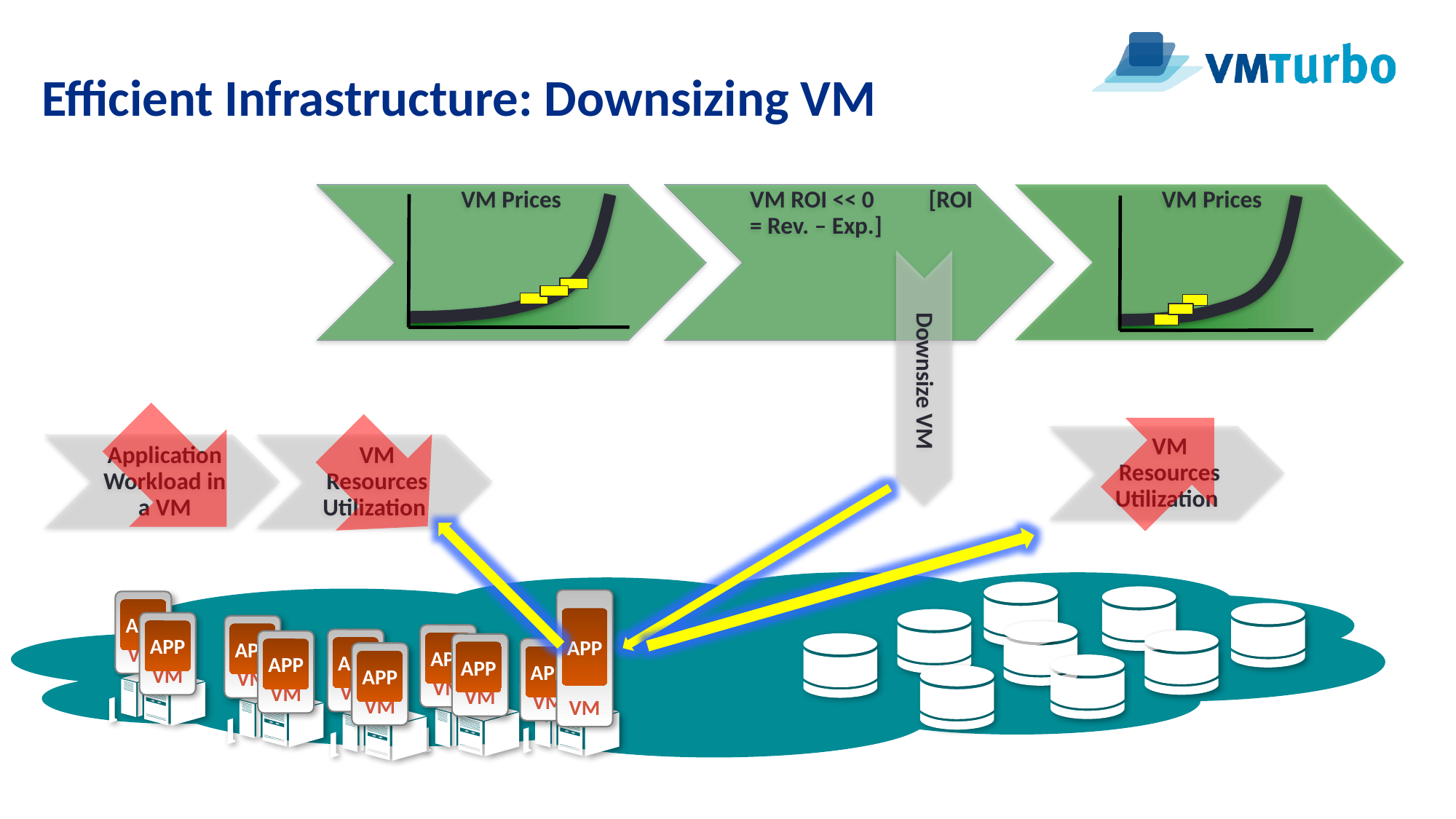

# Efficient Infrastructure: Downsizing VM
VM Prices
VM ROI << 0          [ROI = Rev. – Exp.]
VM Prices

Downsize VM
Application Workload in a VM
VM Resources Utilization

VM Resources Utilization

VM
VM
APP

APP

VM
APP
VM
APP

VM
APP
VM
APP

VM
APP

VM
APP
VM
APP
VM
APP